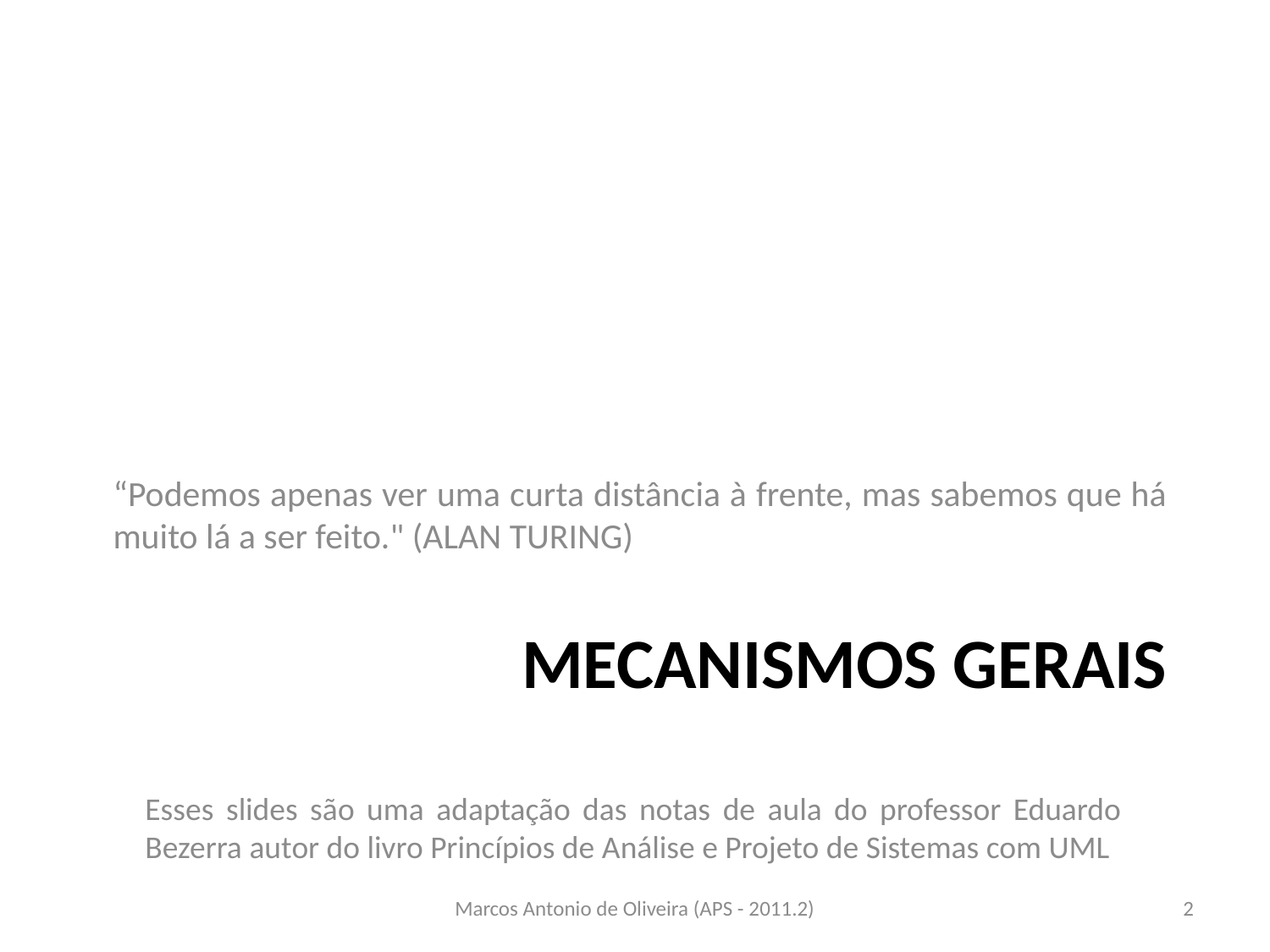

“Podemos apenas ver uma curta distância à frente, mas sabemos que há muito lá a ser feito." (ALAN TURING)

# Mecanismos Gerais
Esses slides são uma adaptação das notas de aula do professor Eduardo Bezerra autor do livro Princípios de Análise e Projeto de Sistemas com UML
Marcos Antonio de Oliveira (APS - 2011.2)
2